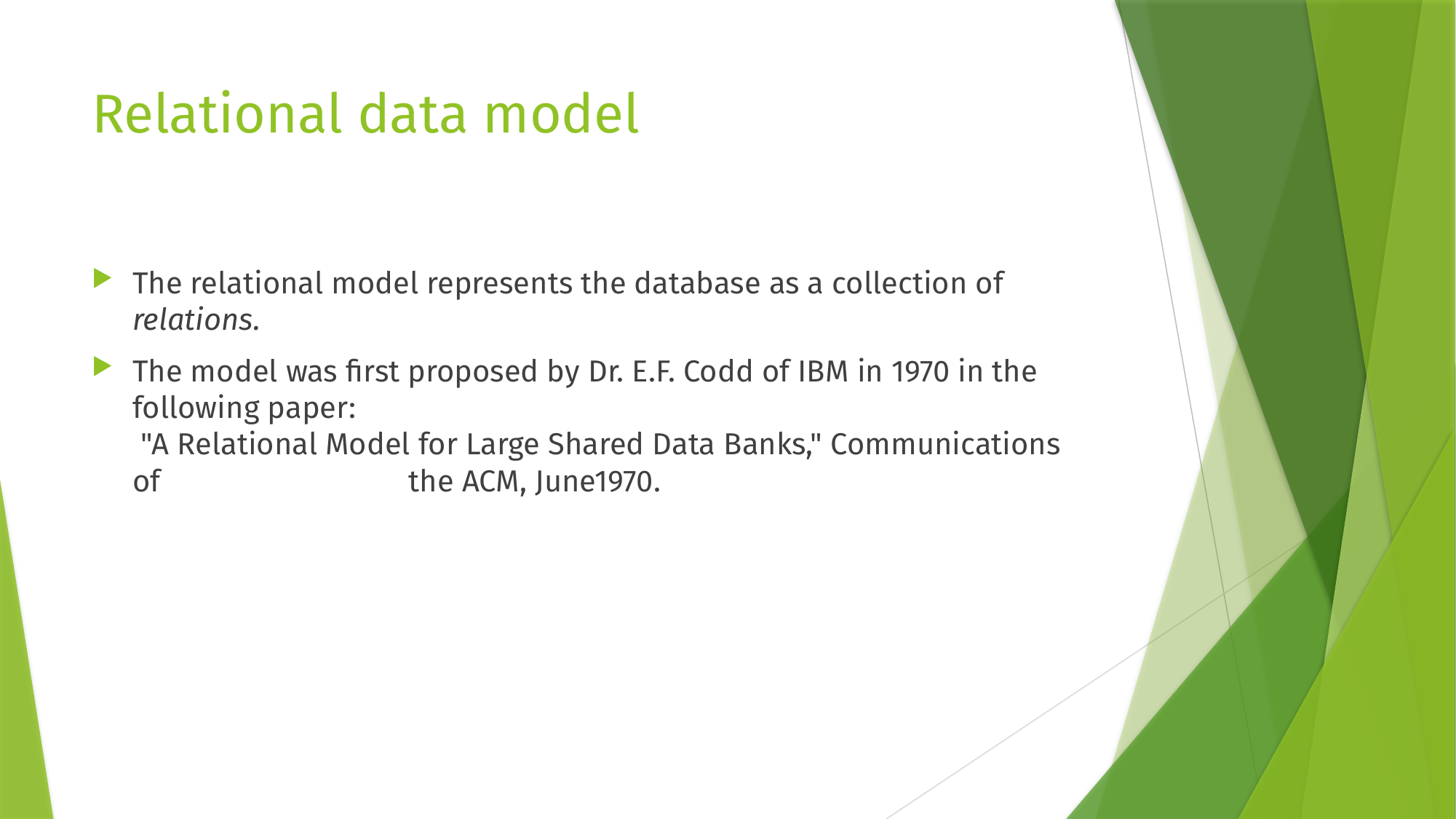

# Relational data model
The relational model represents the database as a collection of relations.
The model was first proposed by Dr. E.F. Codd of IBM in 1970 in the following paper:
 "A Relational Model for Large Shared Data Banks," Communications of                               the ACM, June1970.